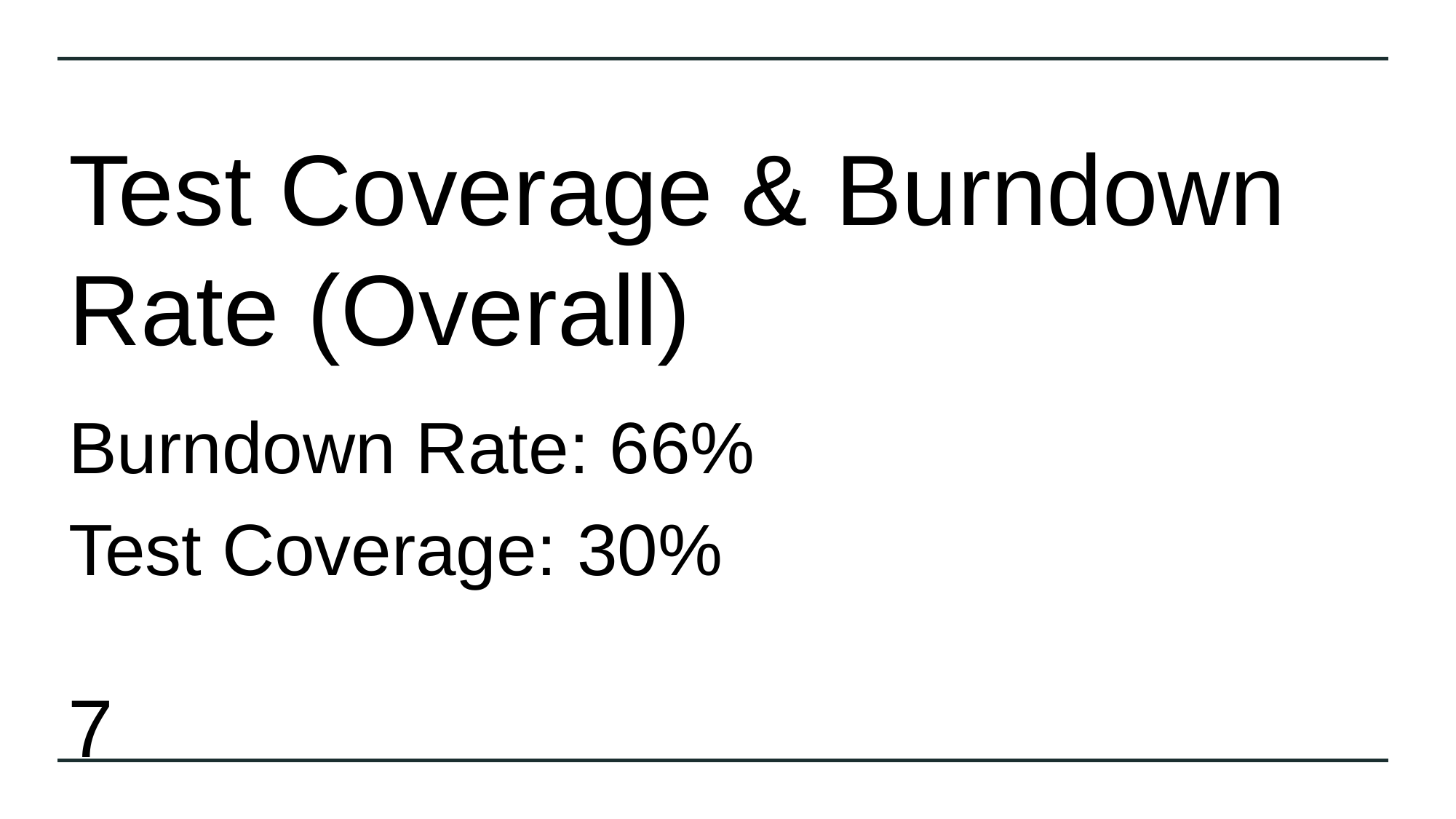

# Test Coverage & Burndown Rate (Overall)
Burndown Rate: 66%
Test Coverage: 30%
7